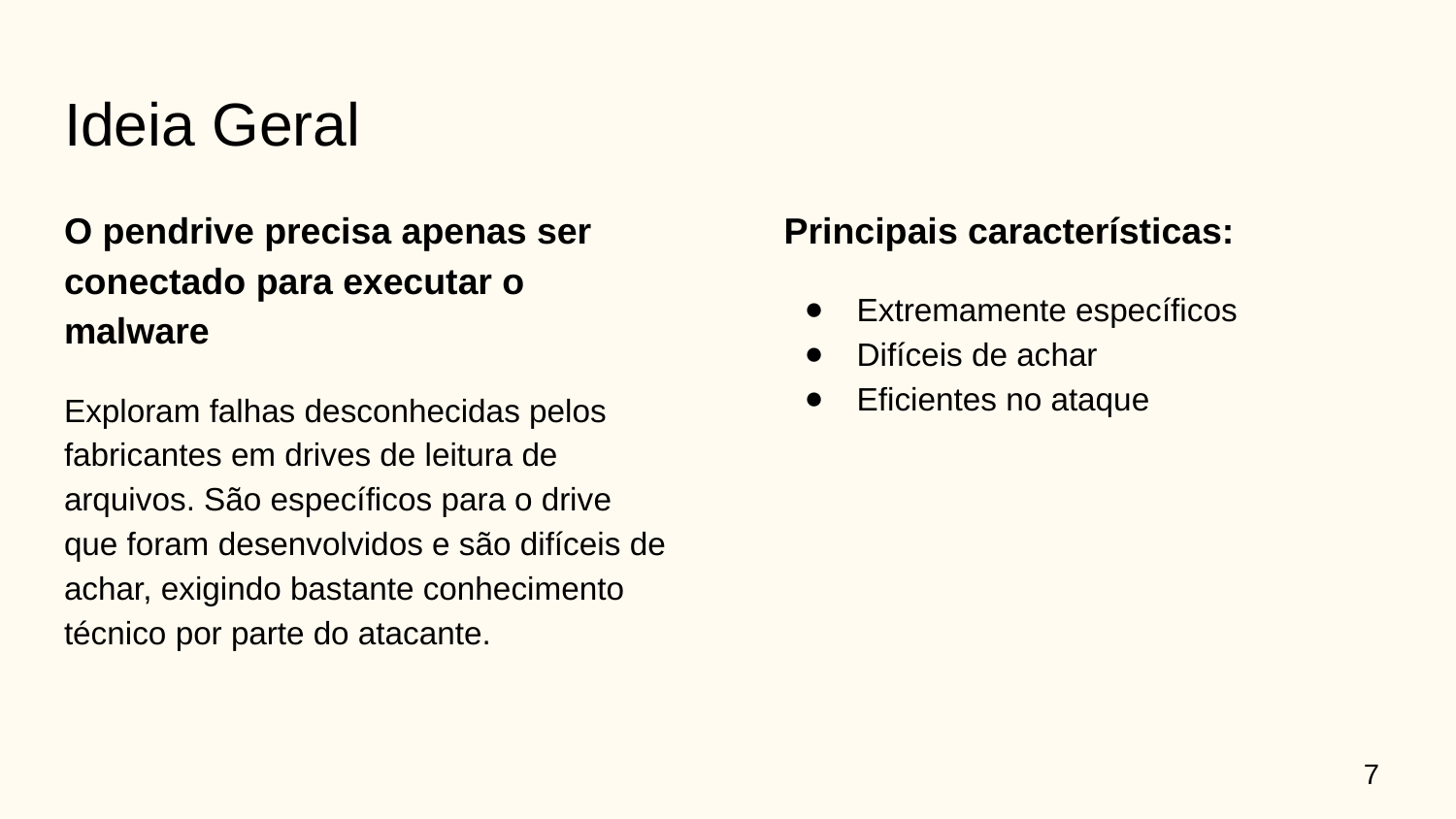

# Ideia Geral
O pendrive precisa apenas ser conectado para executar o malware
Exploram falhas desconhecidas pelos fabricantes em drives de leitura de arquivos. São específicos para o drive que foram desenvolvidos e são difíceis de achar, exigindo bastante conhecimento técnico por parte do atacante.
Principais características:
Extremamente específicos
Difíceis de achar
Eficientes no ataque

7